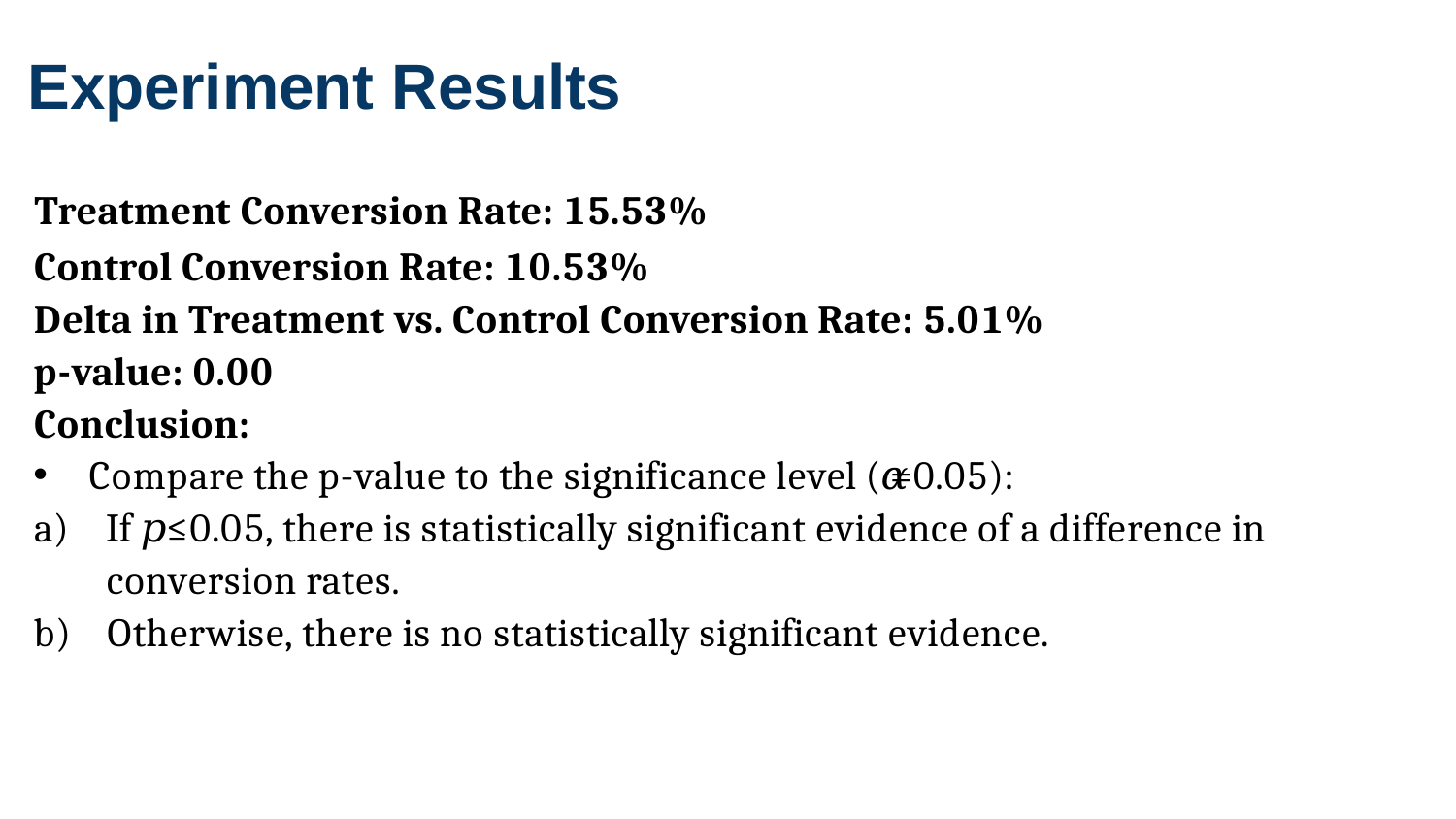

Experiment Results
Treatment Conversion Rate: 15.53%
Control Conversion Rate:​ 10.53%
Delta in Treatment vs. Control Conversion Rate:​ 5.01%
p-value:​ 0.00
Conclusion:​
Compare the p-value to the significance level (𝛼=0.05):
If 𝑝≤0.05, there is statistically significant evidence of a difference in conversion rates.
Otherwise, there is no statistically significant evidence.